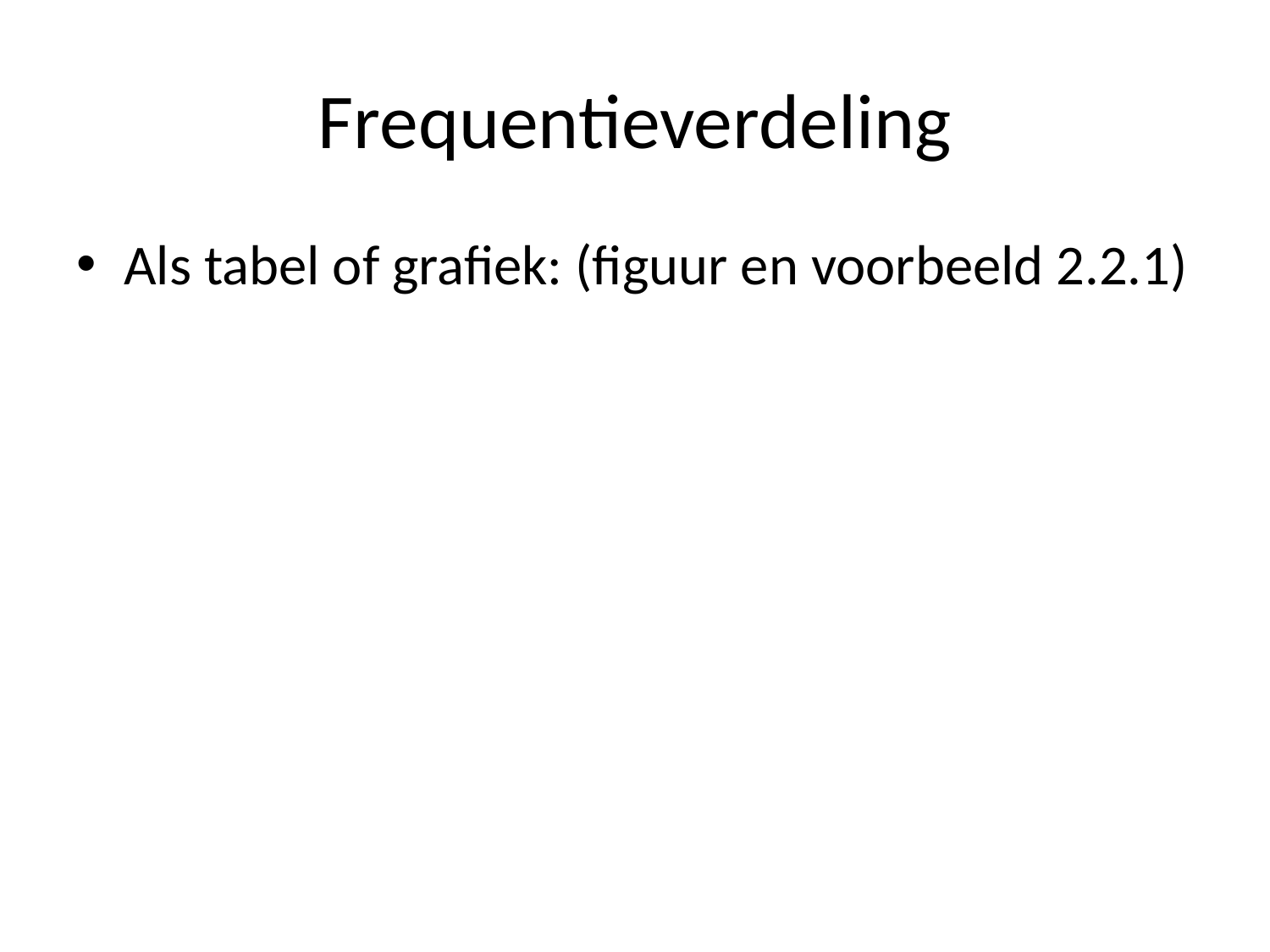

# Frequentieverdeling
Als tabel of grafiek: (figuur en voorbeeld 2.2.1)